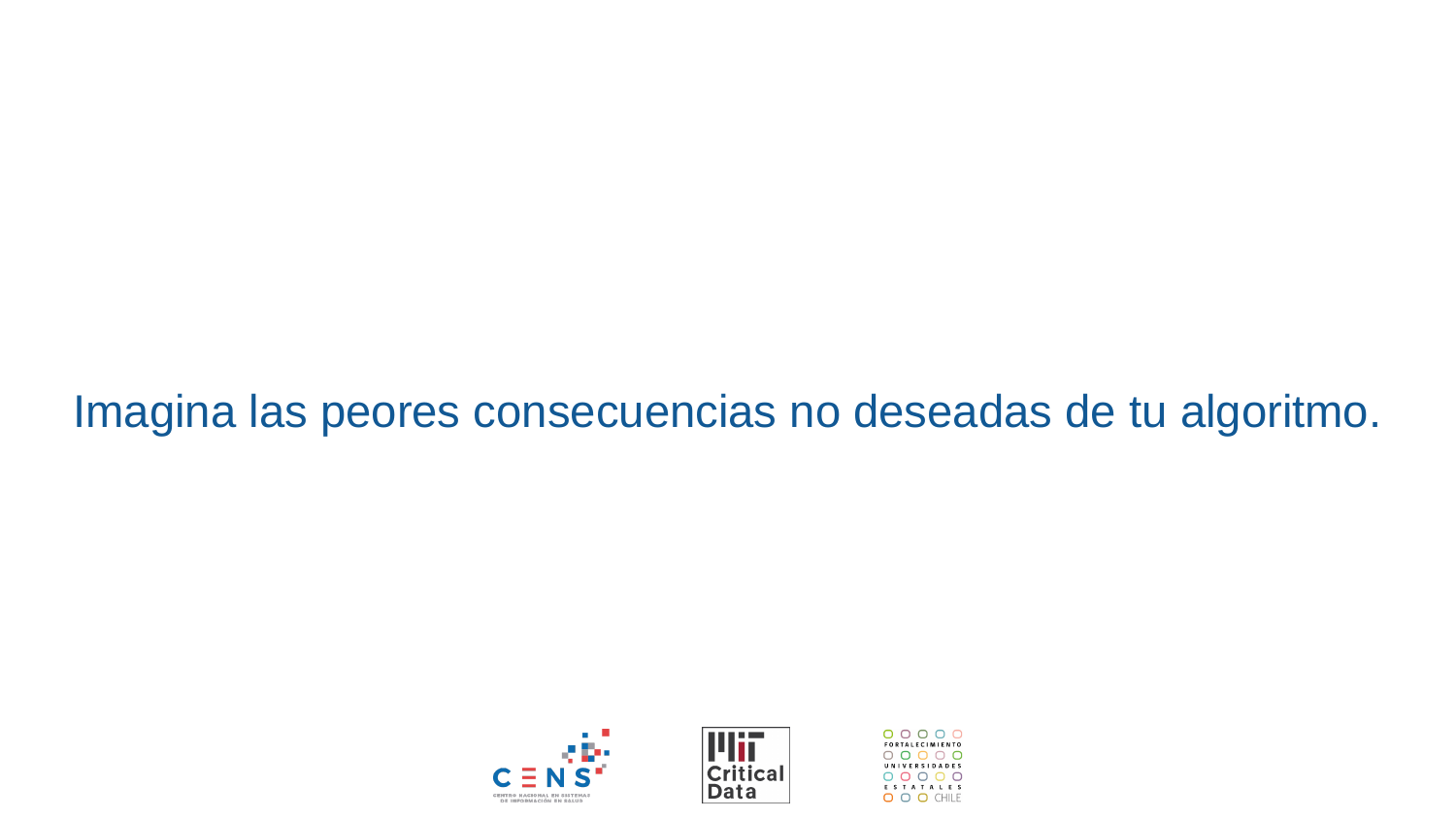

# Imagina las peores consecuencias no deseadas de tu algoritmo.